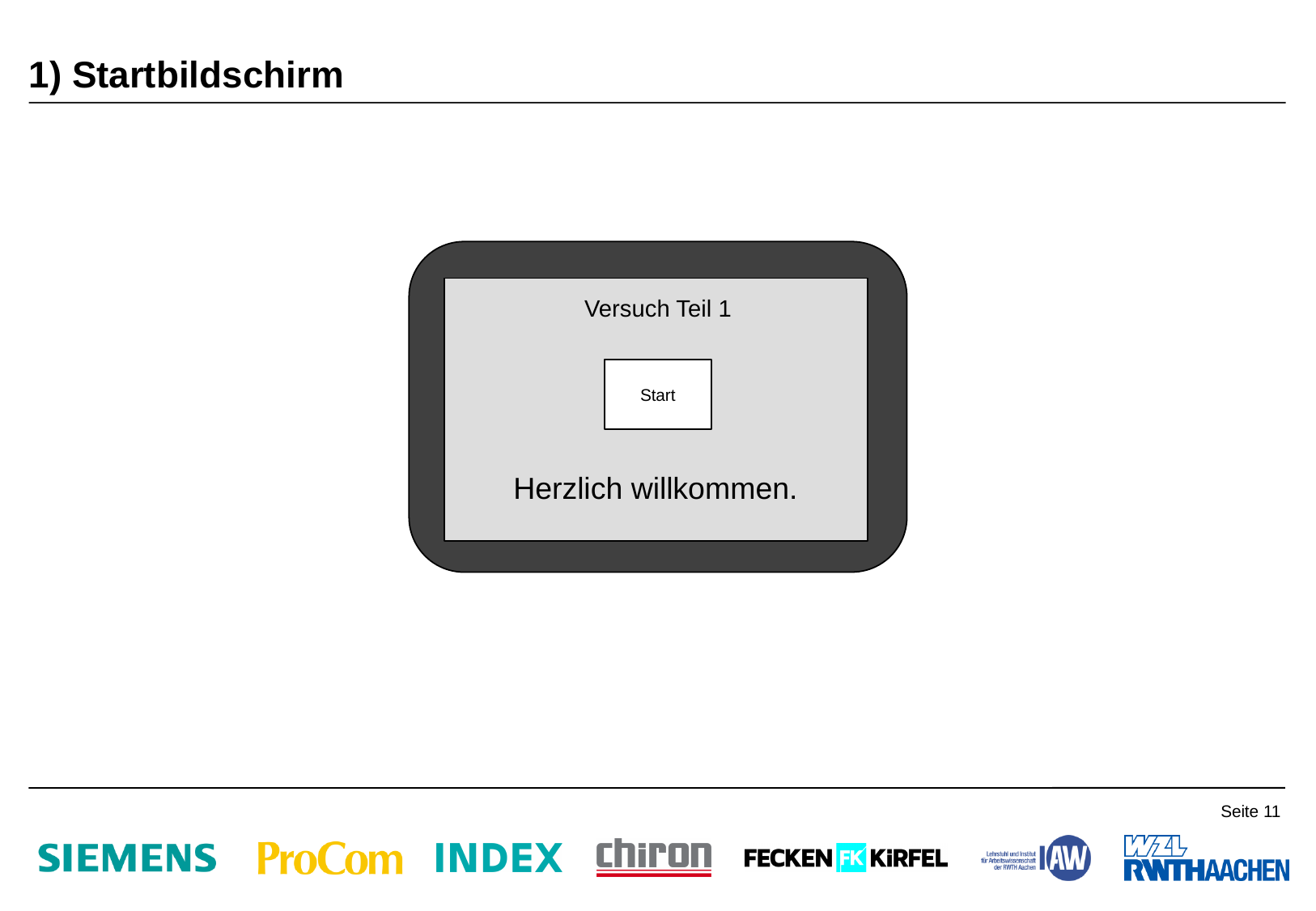

# 1) Startbildschirm

Start
Herzlich willkommen.
Versuch Teil 1